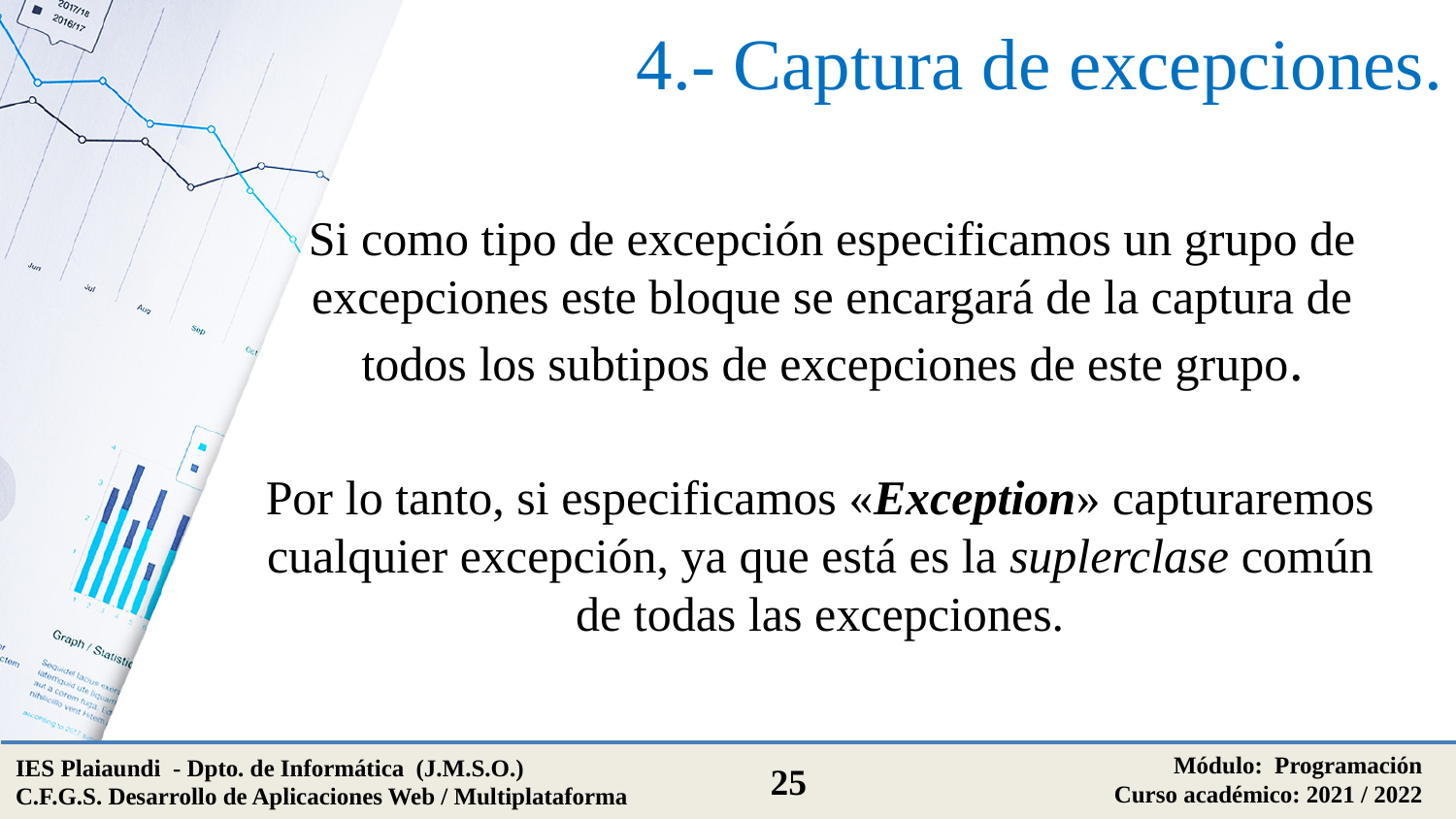

# 4.- Captura de excepciones.
Si como tipo de excepción especificamos un grupo de excepciones este bloque se encargará de la captura de todos los subtipos de excepciones de este grupo.
Por lo tanto, si especificamos «Exception» capturaremos cualquier excepción, ya que está es la suplerclase común de todas las excepciones.

Módulo:  Programación
Curso académico: 2021 / 2022
IES Plaiaundi  - Dpto. de Informática  (J.M.S.O.)
C.F.G.S. Desarrollo de Aplicaciones Web / Multiplataforma
25